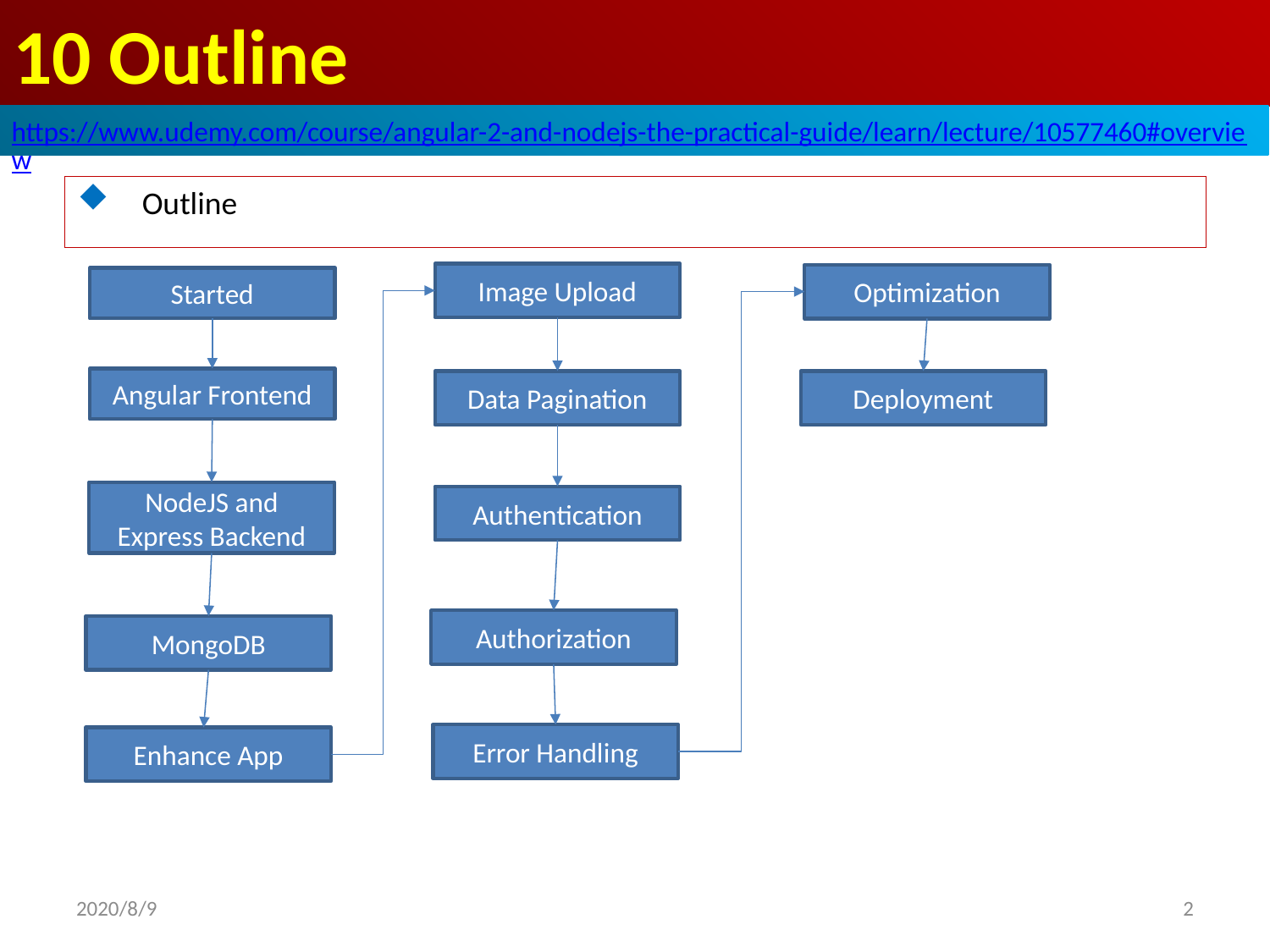

# 10 Outline
https://www.udemy.com/course/angular-2-and-nodejs-the-practical-guide/learn/lecture/10577460#overview
Outline

Image Upload
Optimization
Started
Angular Frontend
Deployment
Data Pagination
NodeJS and Express Backend
Authentication
Authorization
MongoDB
Error Handling
Enhance App
2
2020/8/9